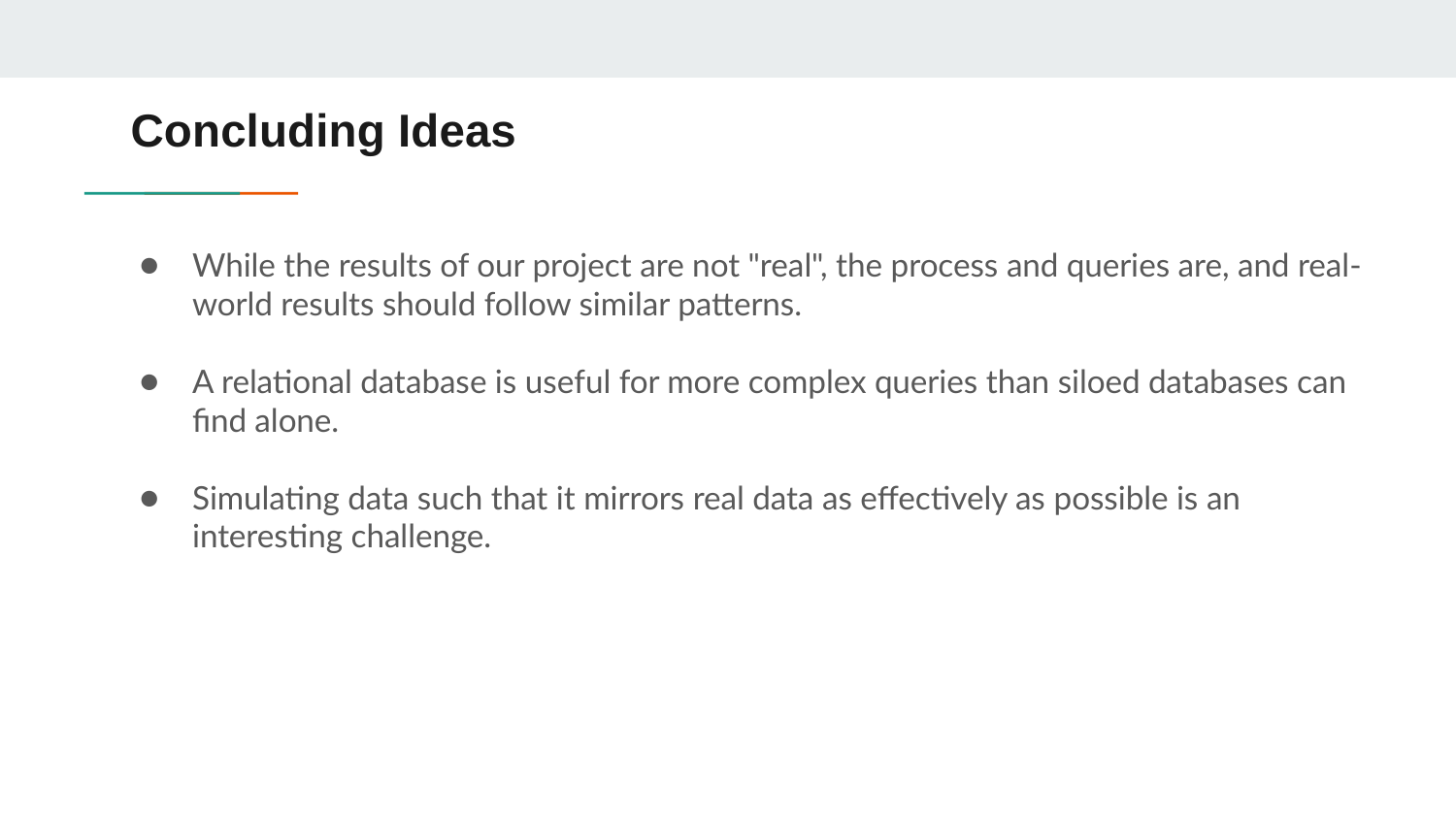

# Concluding Ideas
While the results of our project are not "real", the process and queries are, and real-world results should follow similar patterns.

A relational database is useful for more complex queries than siloed databases can find alone.

Simulating data such that it mirrors real data as effectively as possible is an interesting challenge.